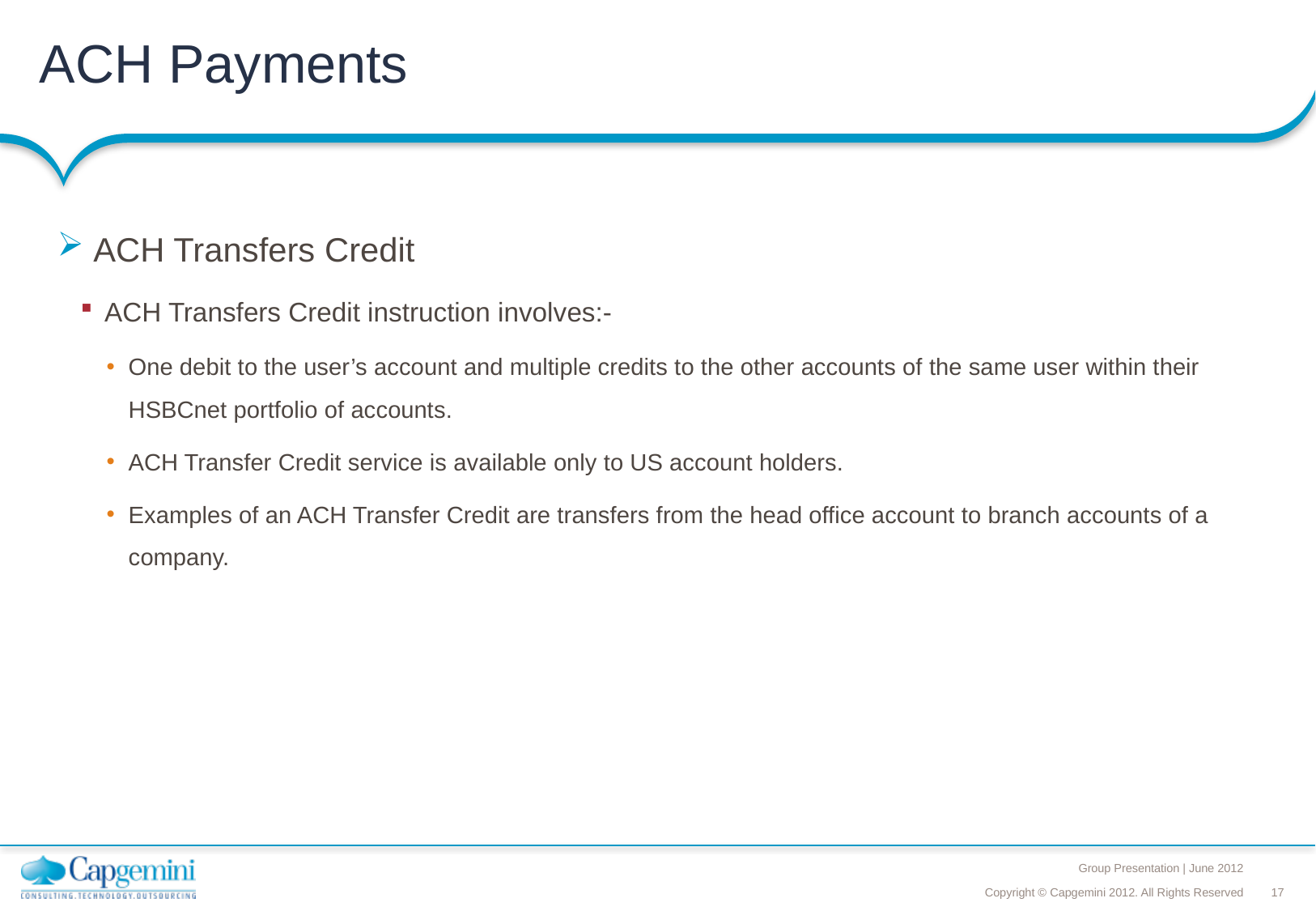

# ACH Payments
 ACH Transfers Credit
ACH Transfers Credit instruction involves:-
One debit to the user’s account and multiple credits to the other accounts of the same user within their HSBCnet portfolio of accounts.
ACH Transfer Credit service is available only to US account holders.
Examples of an ACH Transfer Credit are transfers from the head office account to branch accounts of a company.